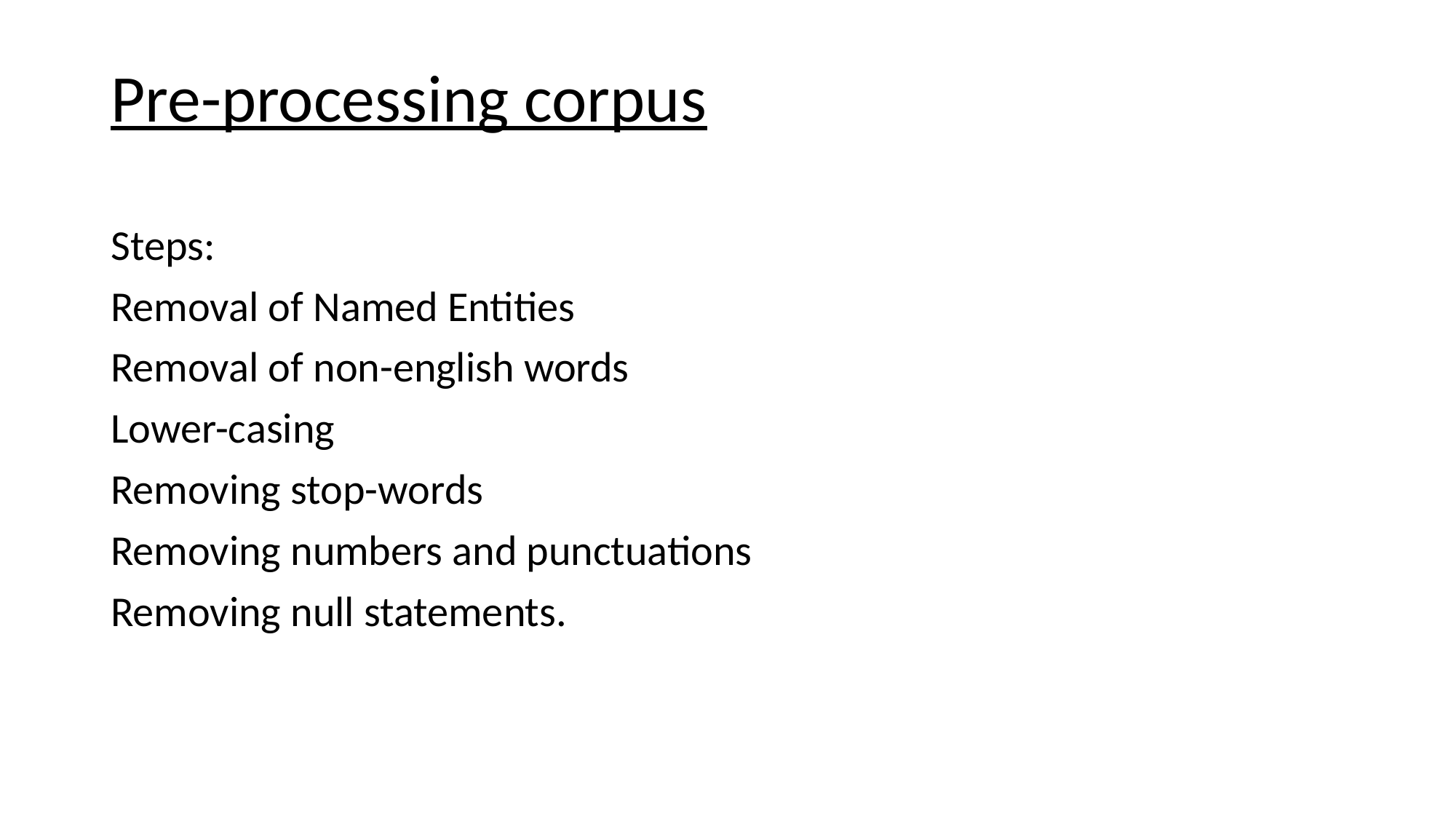

# Pre-processing corpus
Steps:
Removal of Named Entities
Removal of non-english words
Lower-casing
Removing stop-words
Removing numbers and punctuations
Removing null statements.